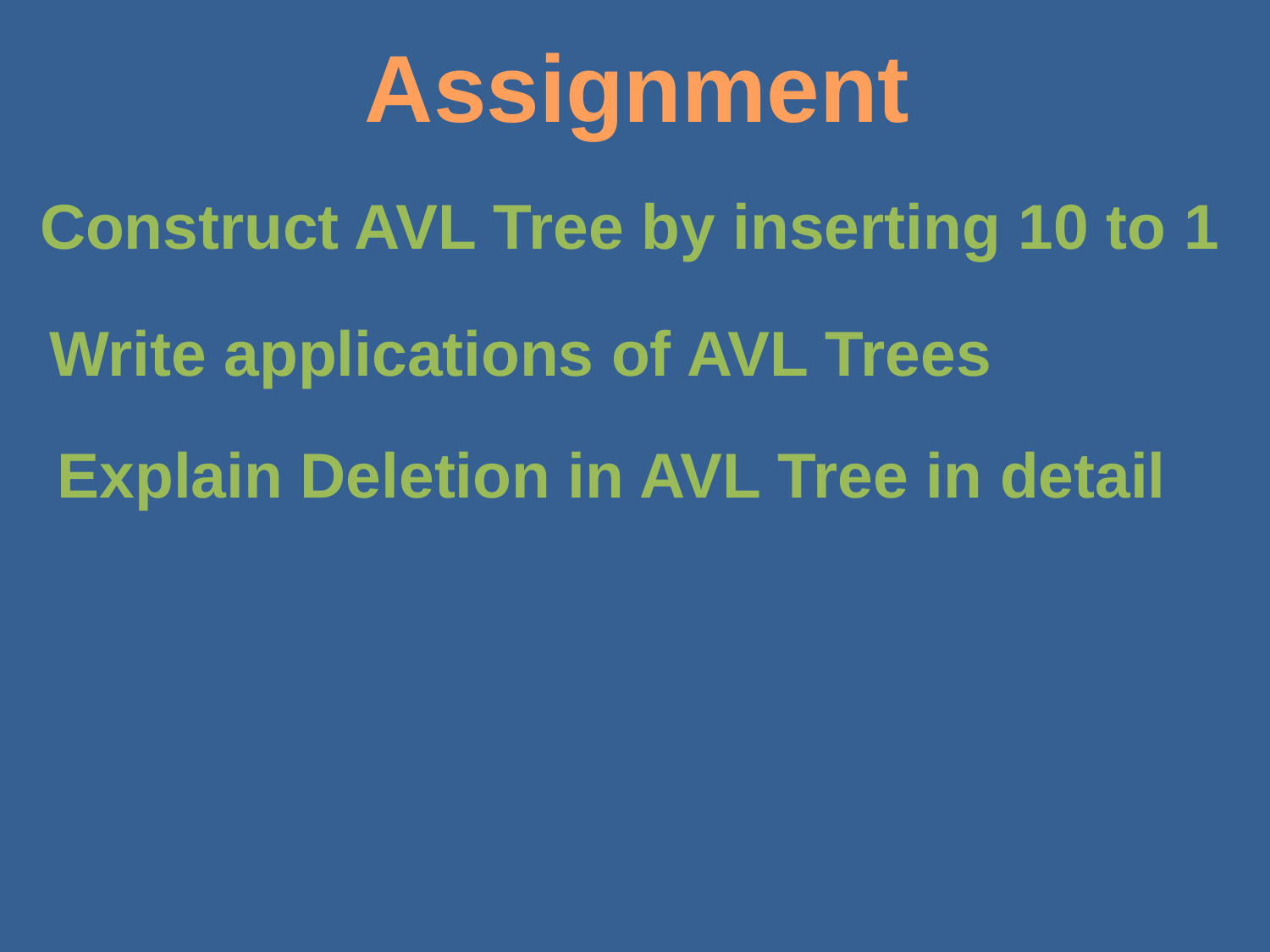

Assignment
Construct AVL Tree by inserting 10 to 1
Write applications of AVL Trees
Explain Deletion in AVL Tree in detail